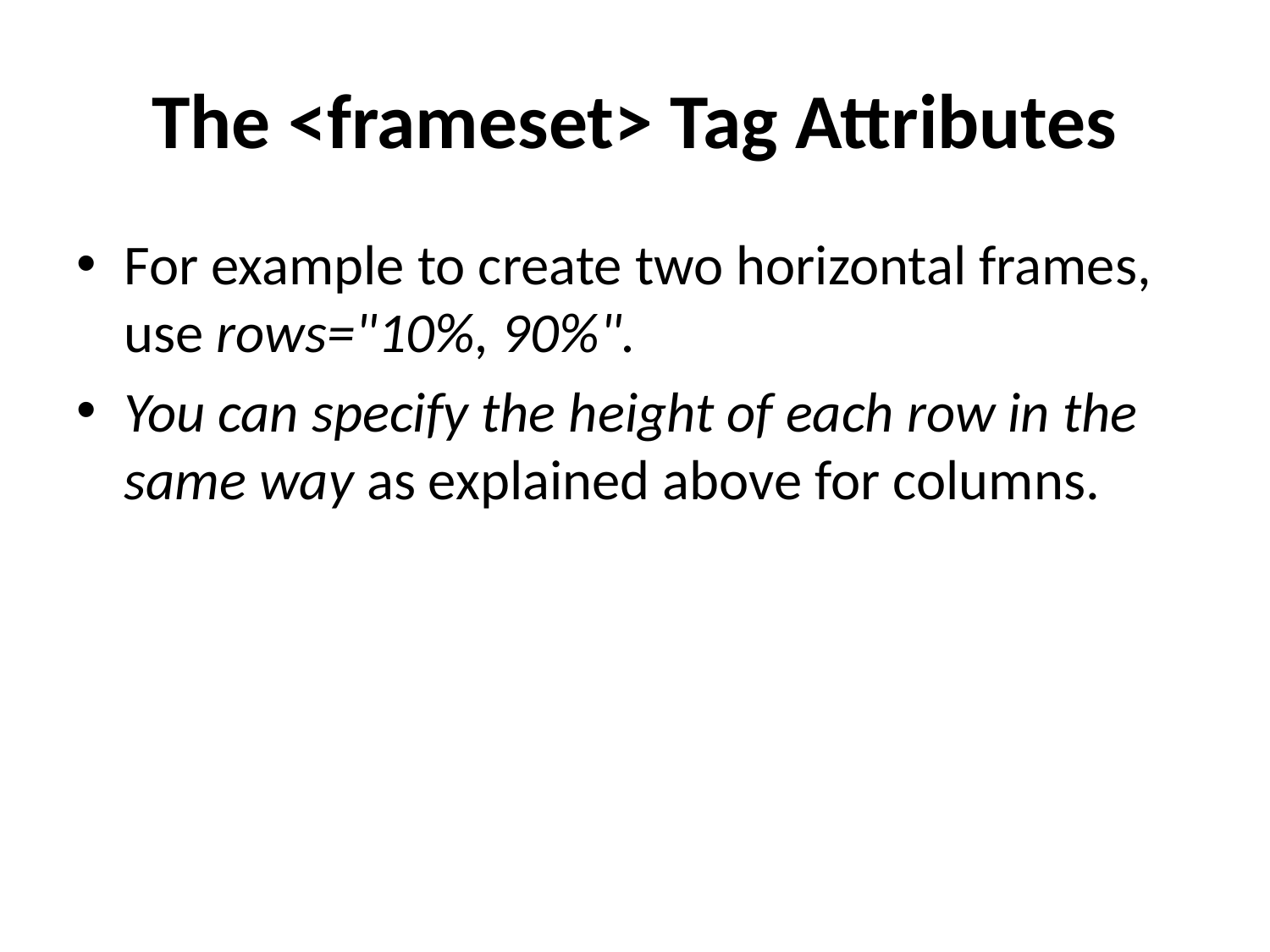

# The <frameset> Tag Attributes
For example to create two horizontal frames, use rows="10%, 90%".
You can specify the height of each row in the same way as explained above for columns.